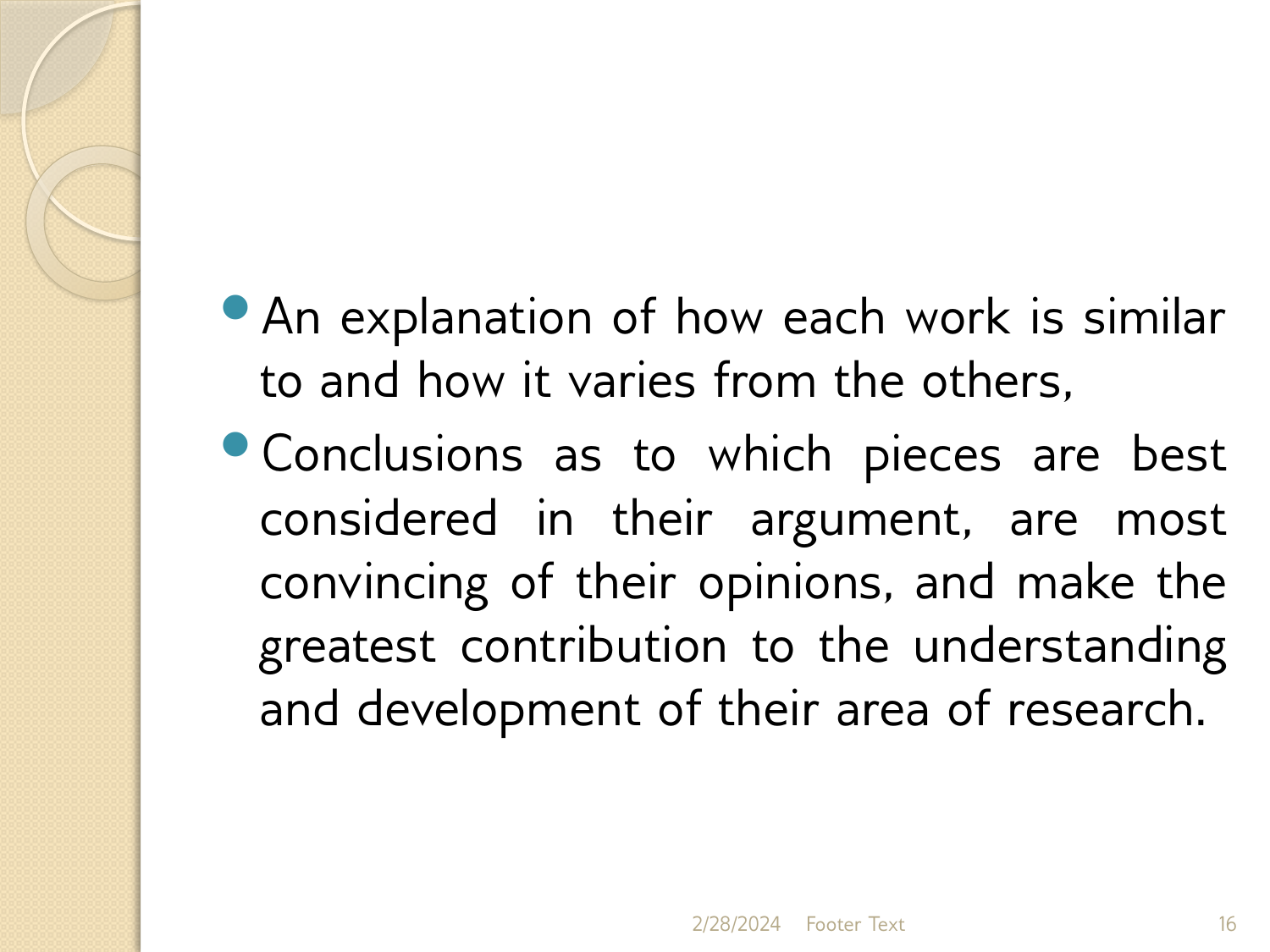

#

An explanation of how each work is similar to and how it varies from the others,
Conclusions as to which pieces are best considered in their argument, are most convincing of their opinions, and make the greatest contribution to the understanding and development of their area of research.

2/28/2024
Footer Text
16